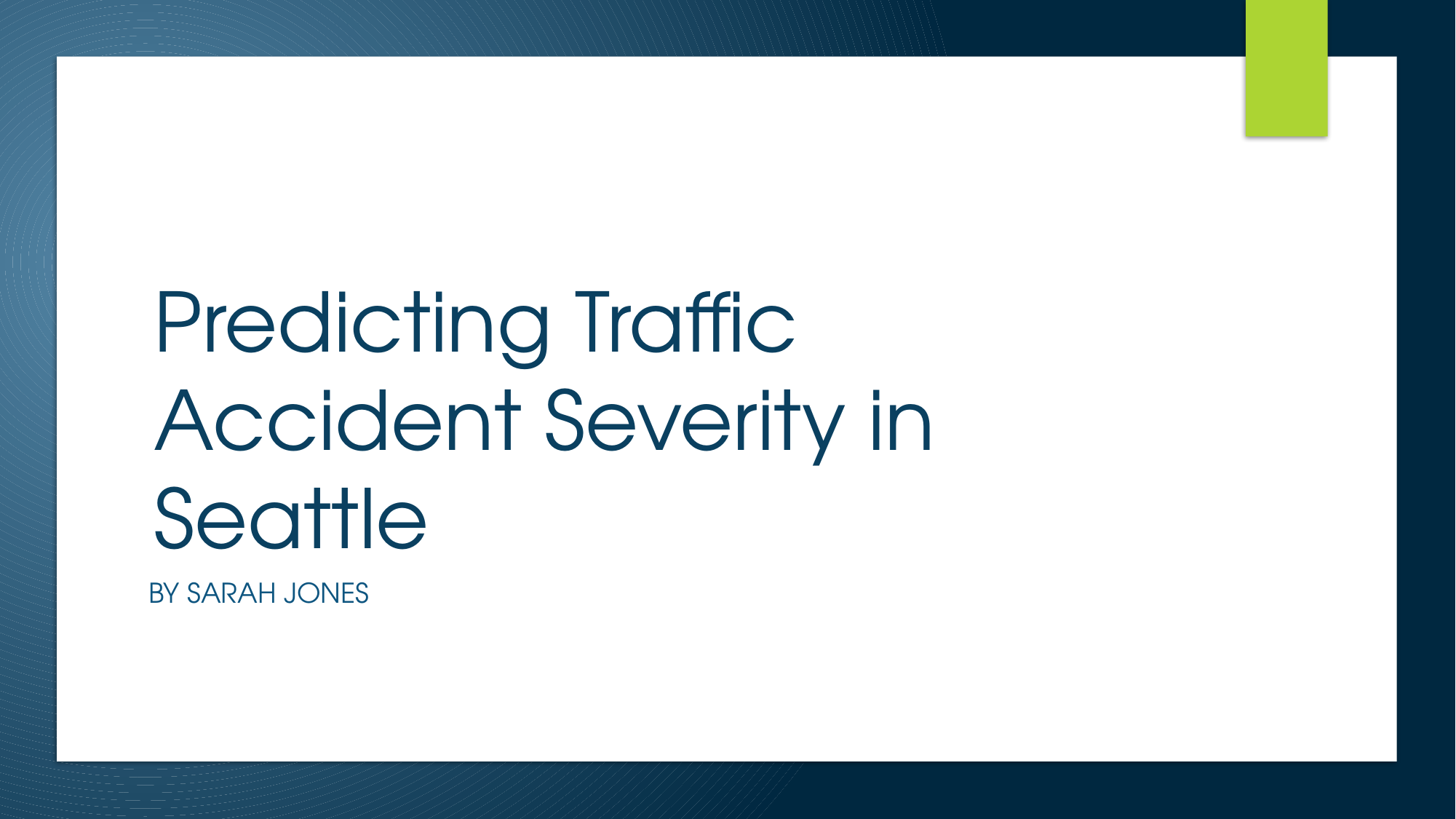

# Predicting Traffic Accident Severity in Seattle
By Sarah Jones